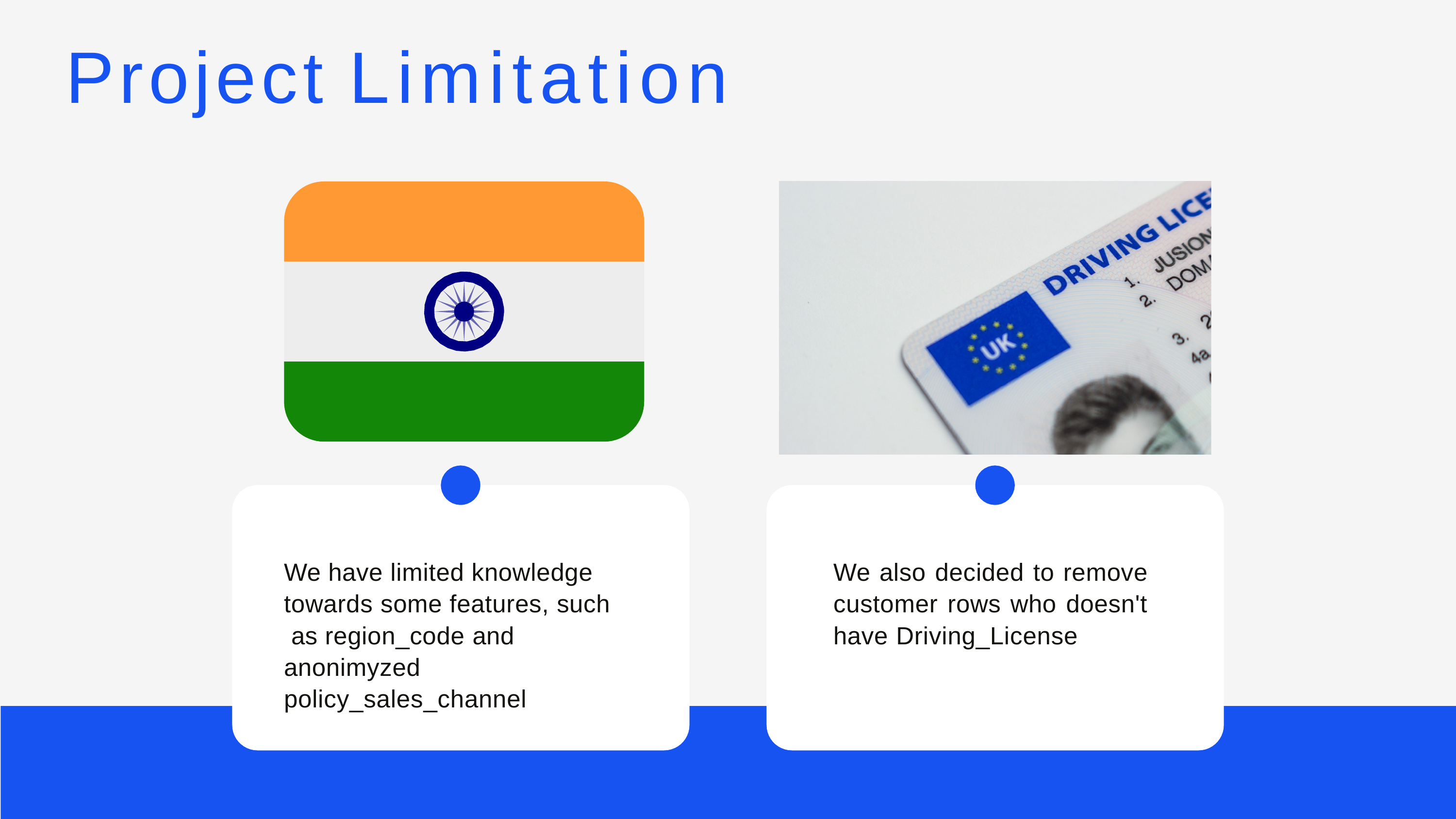

# Project Limitation

We have limited knowledge  towards some features, such  as region_code and  anonimyzed  policy_sales_channel
We also decided to remove  customer rows who doesn't  have Driving_License